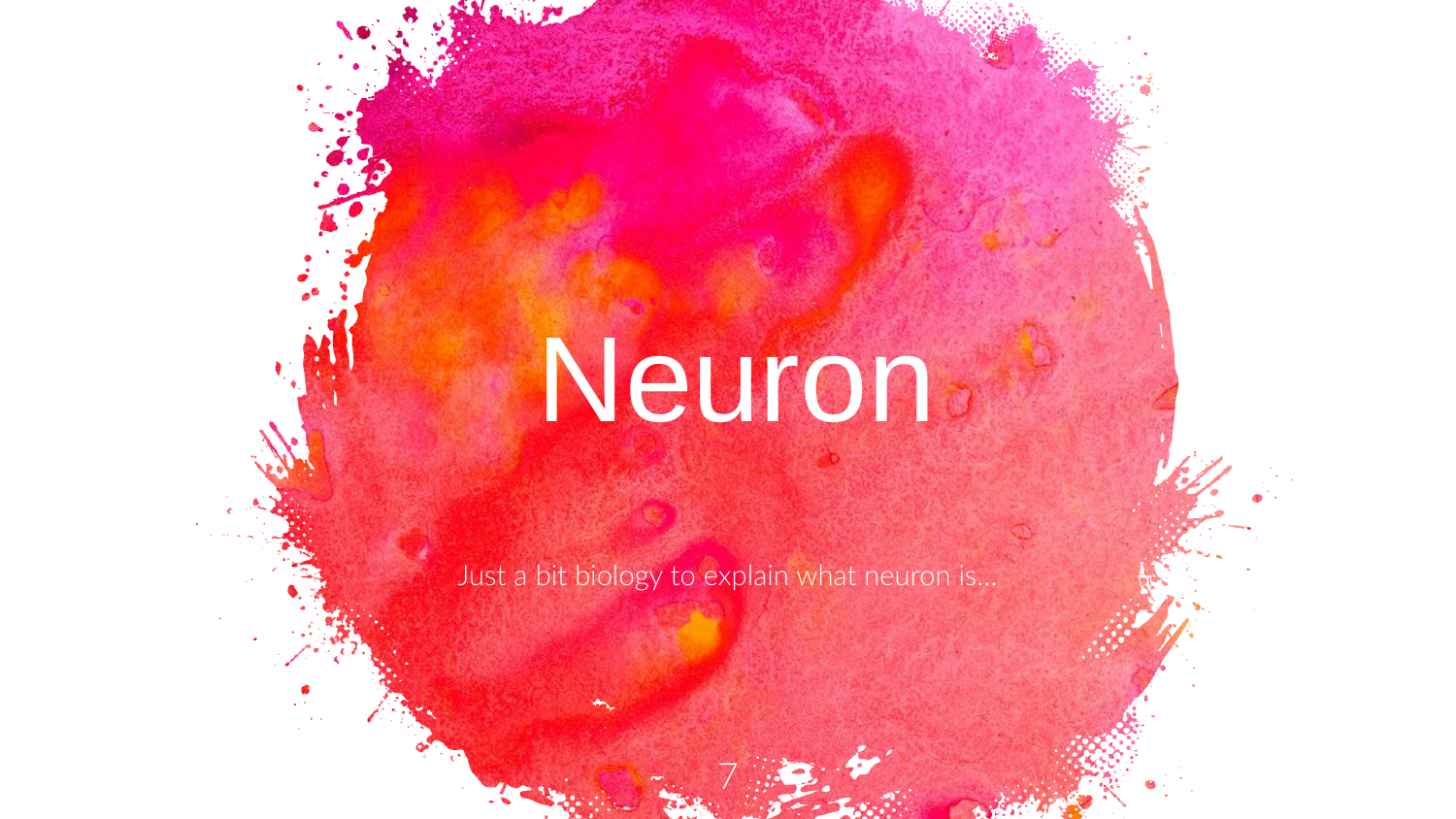

Neuron
Just a bit biology to explain what neuron is…
7